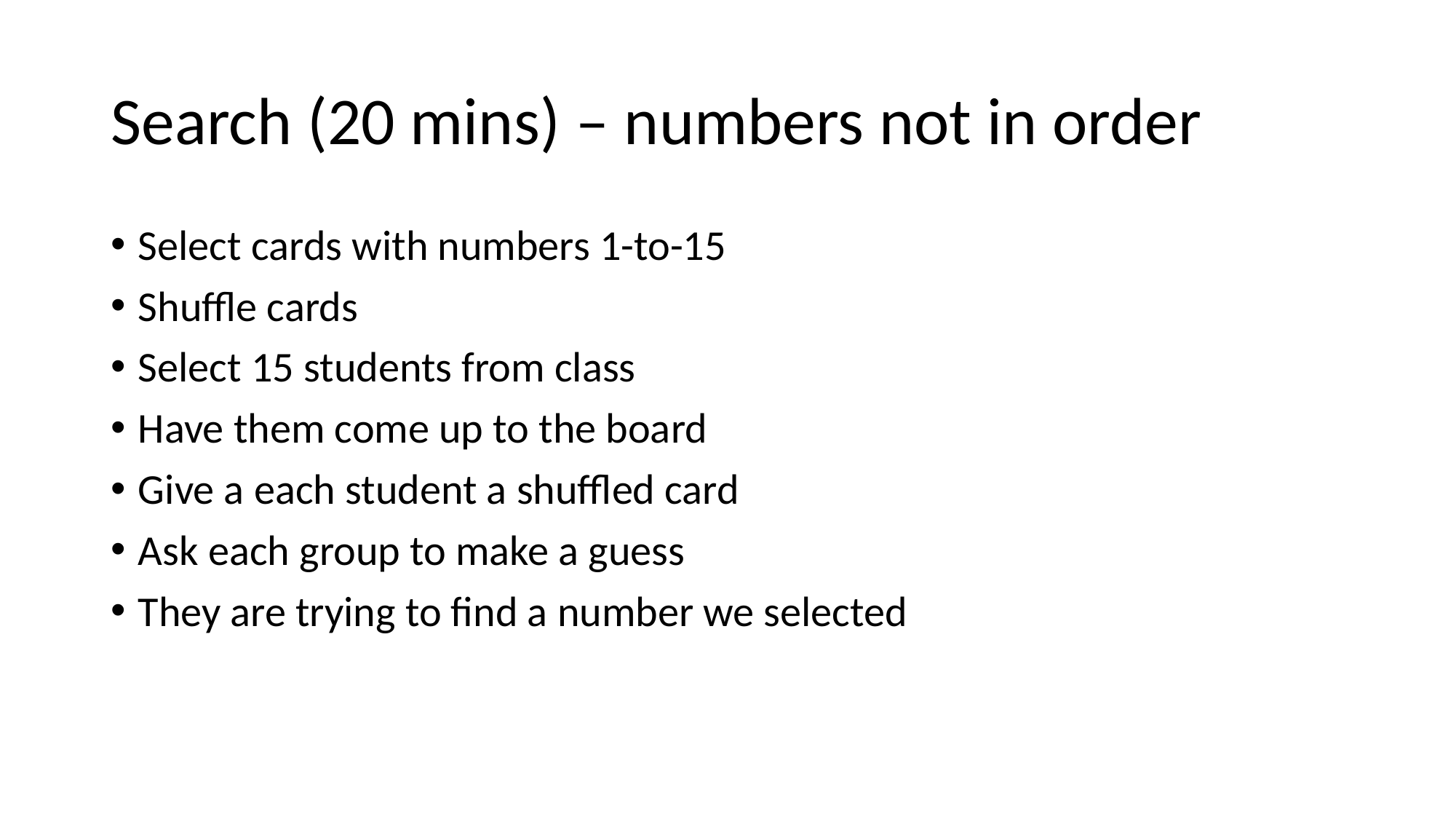

# Search (20 mins) – numbers not in order
Select cards with numbers 1-to-15
Shuffle cards
Select 15 students from class
Have them come up to the board
Give a each student a shuffled card
Ask each group to make a guess
They are trying to find a number we selected